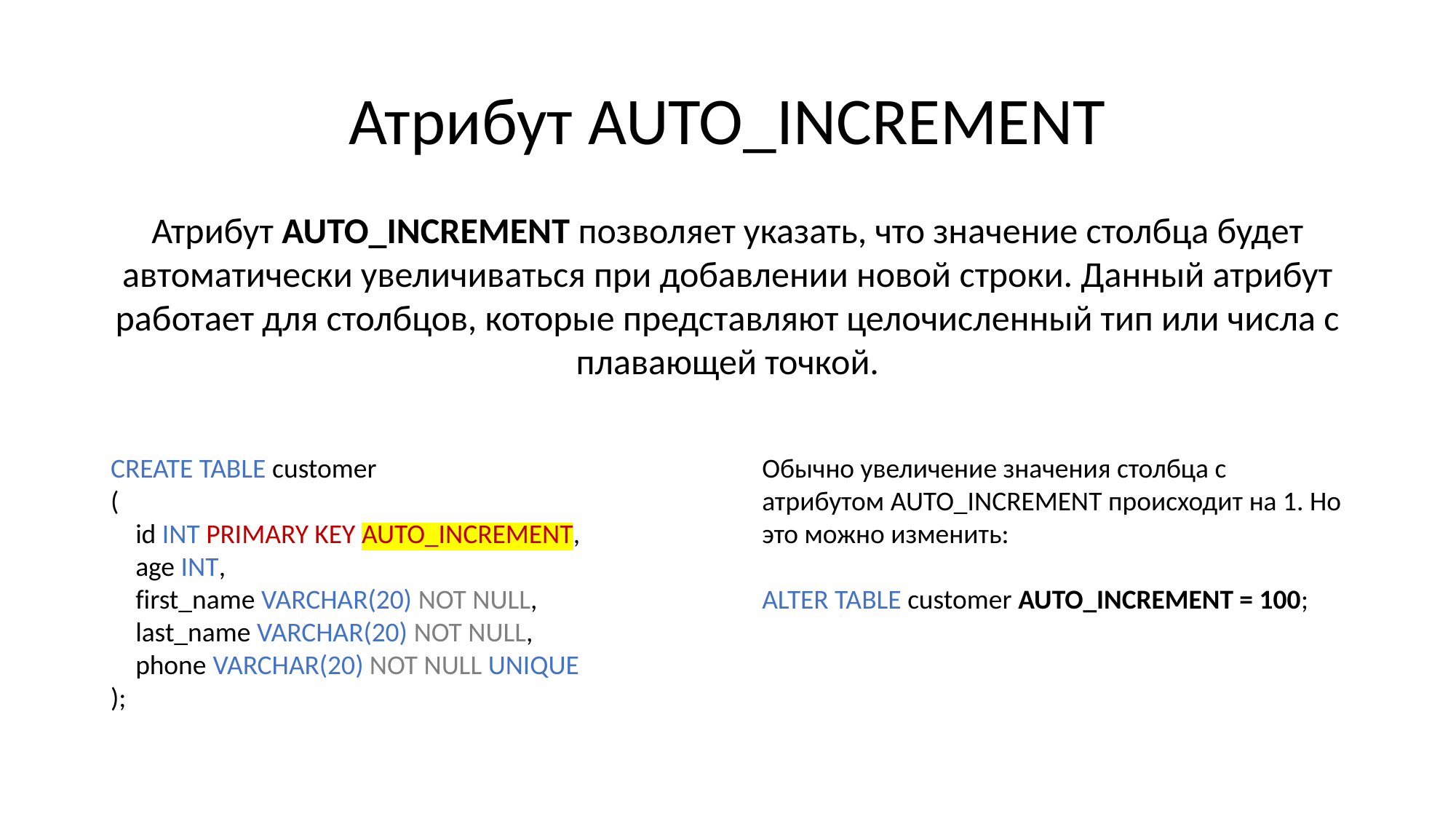

# Атрибут AUTO_INCREMENT
Атрибут AUTO_INCREMENT позволяет указать, что значение столбца будет автоматически увеличиваться при добавлении новой строки. Данный атрибут работает для столбцов, которые представляют целочисленный тип или числа с плавающей точкой.
CREATE TABLE customer
(
    id INT PRIMARY KEY AUTO_INCREMENT,
    age INT,
    first_name VARCHAR(20) NOT NULL,
    last_name VARCHAR(20) NOT NULL,
    phone VARCHAR(20) NOT NULL UNIQUE
);

Обычно увеличение значения столбца с атрибутом AUTO_INCREMENT происходит на 1. Но это можно изменить:

ALTER TABLE customer AUTO_INCREMENT = 100;